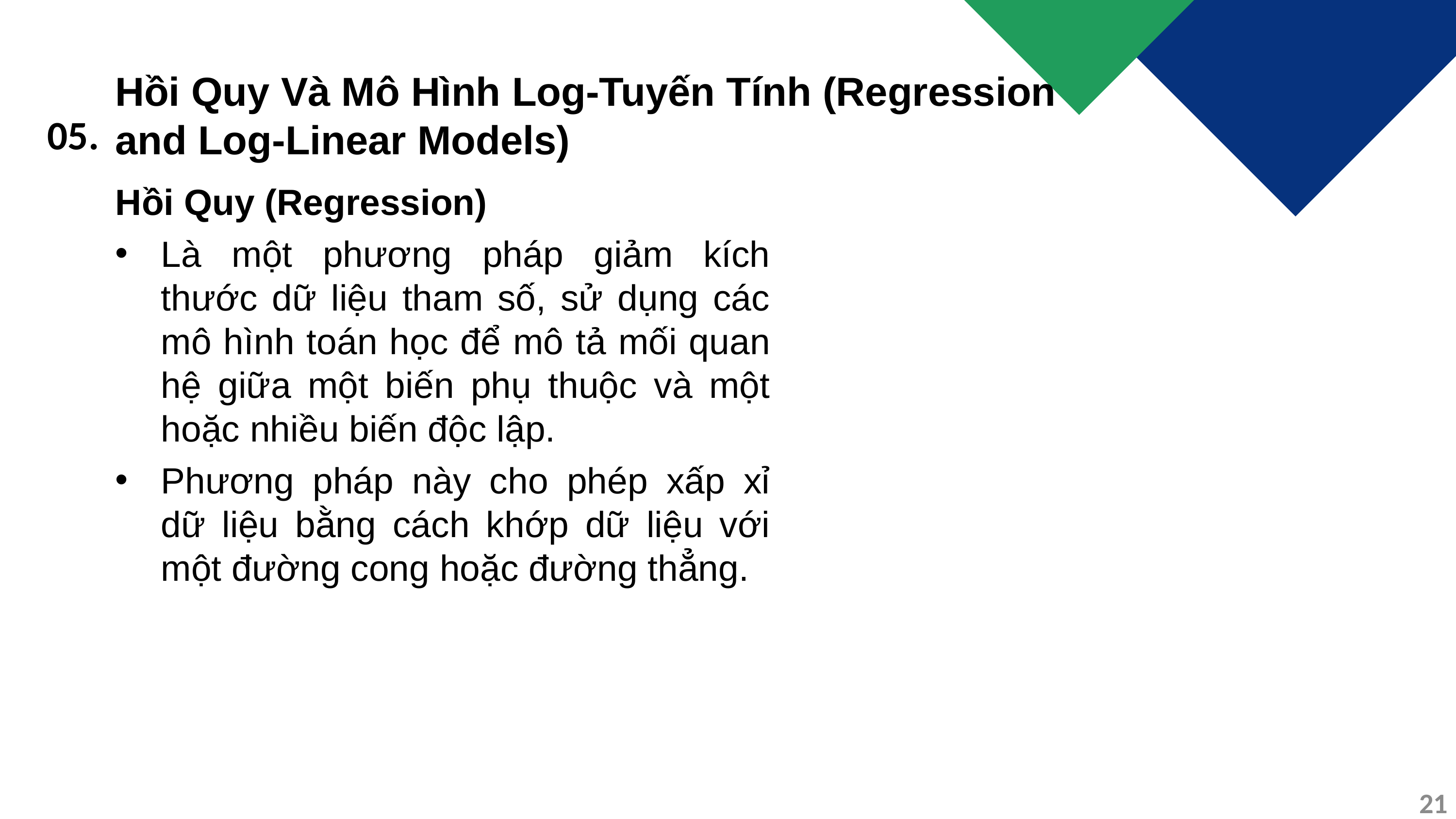

Hồi Quy Và Mô Hình Log-Tuyến Tính (Regression and Log-Linear Models)
05.
Hồi Quy (Regression)
Là một phương pháp giảm kích thước dữ liệu tham số, sử dụng các mô hình toán học để mô tả mối quan hệ giữa một biến phụ thuộc và một hoặc nhiều biến độc lập.
Phương pháp này cho phép xấp xỉ dữ liệu bằng cách khớp dữ liệu với một đường cong hoặc đường thẳng.
21